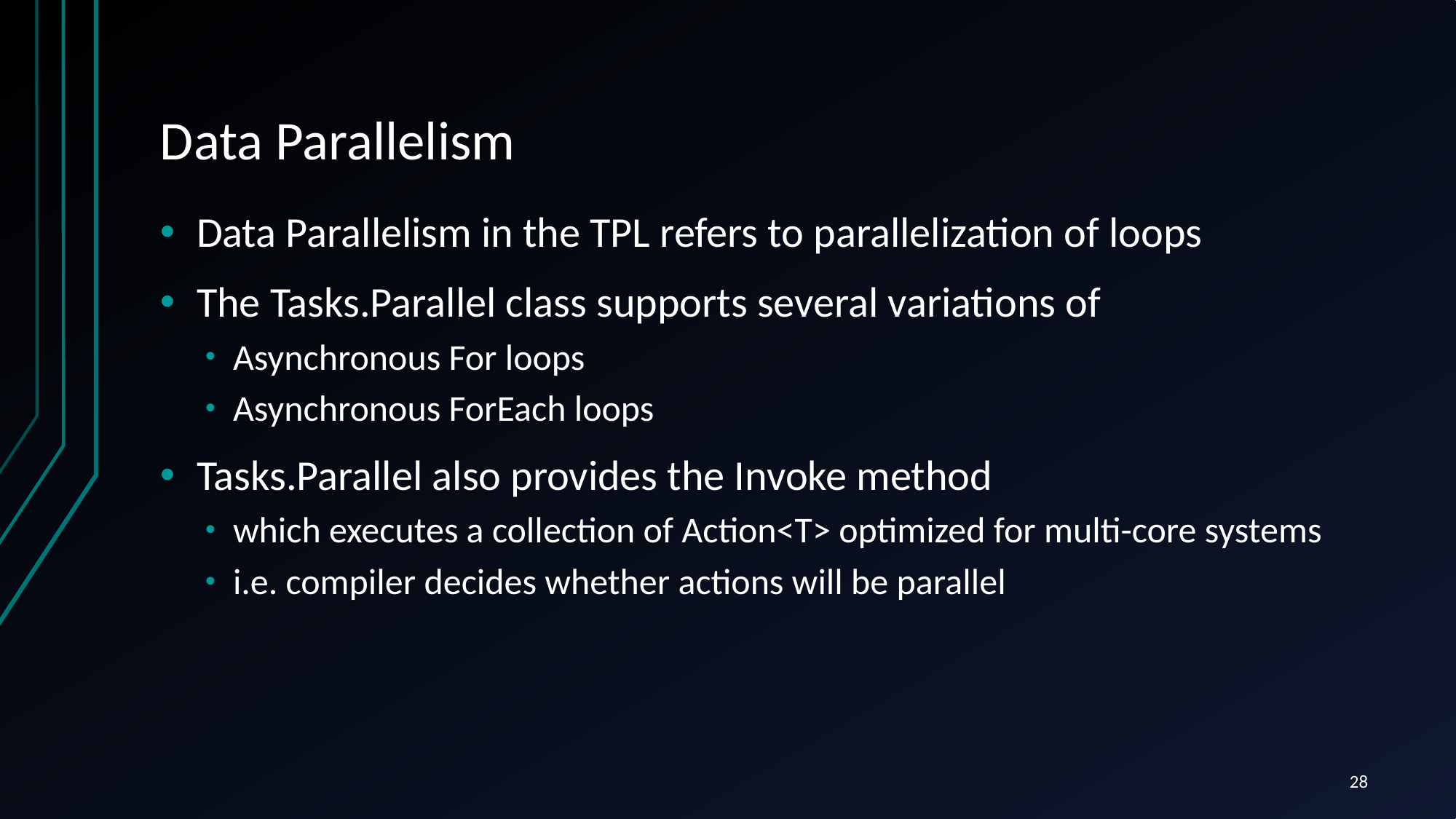

# Data Parallelism
Data Parallelism in the TPL refers to parallelization of loops
The Tasks.Parallel class supports several variations of
Asynchronous For loops
Asynchronous ForEach loops
Tasks.Parallel also provides the Invoke method
which executes a collection of Action<T> optimized for multi-core systems
i.e. compiler decides whether actions will be parallel

28